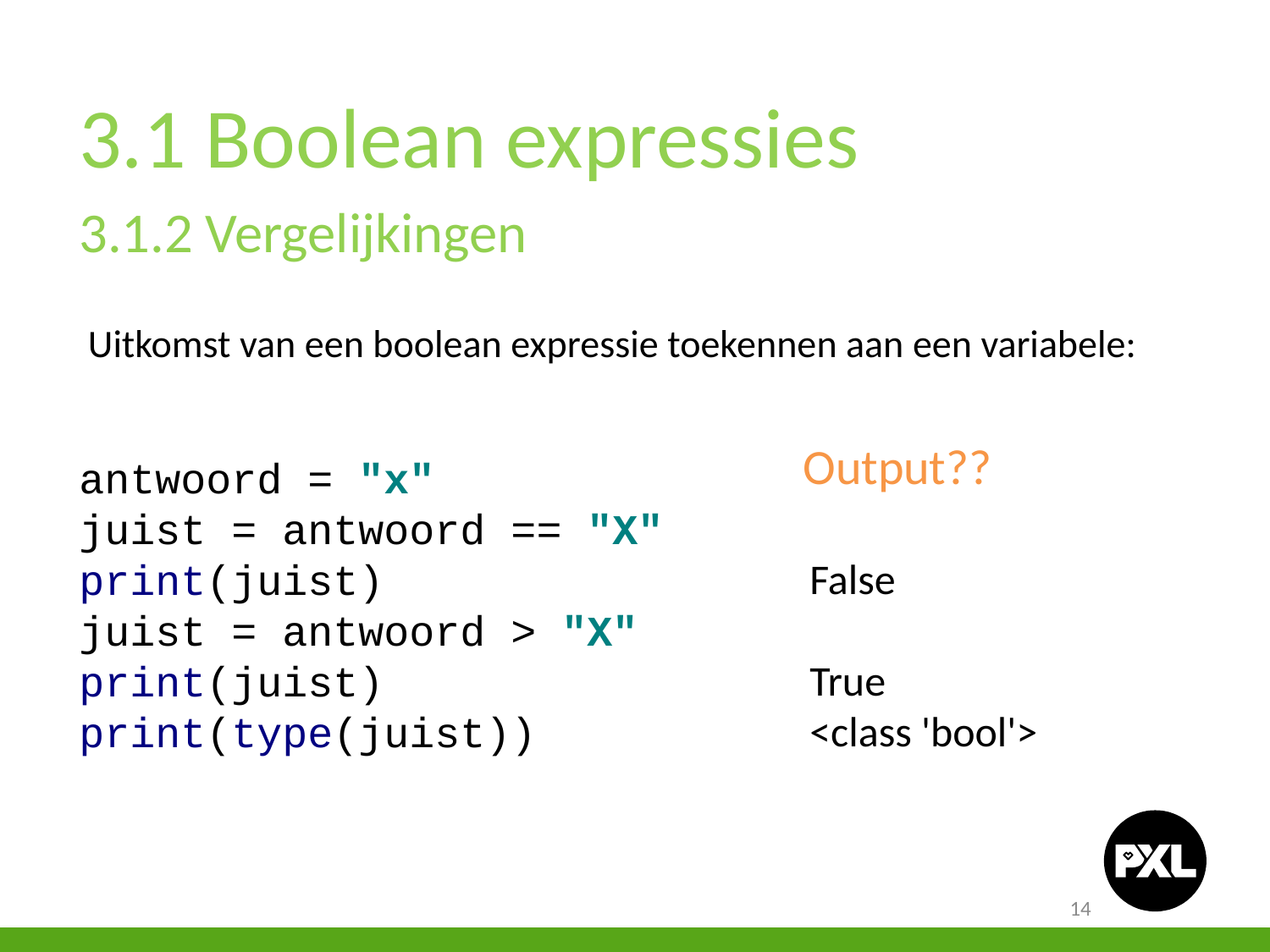

3.1 Boolean expressies
3.1.2 Vergelijkingen

 Uitkomst van een boolean expressie toekennen aan een variabele:

Output??
antwoord = "x"
juist = antwoord == "X"
print(juist)
juist = antwoord > "X"
print(juist)
print(type(juist))
False

True
<class 'bool'>
14